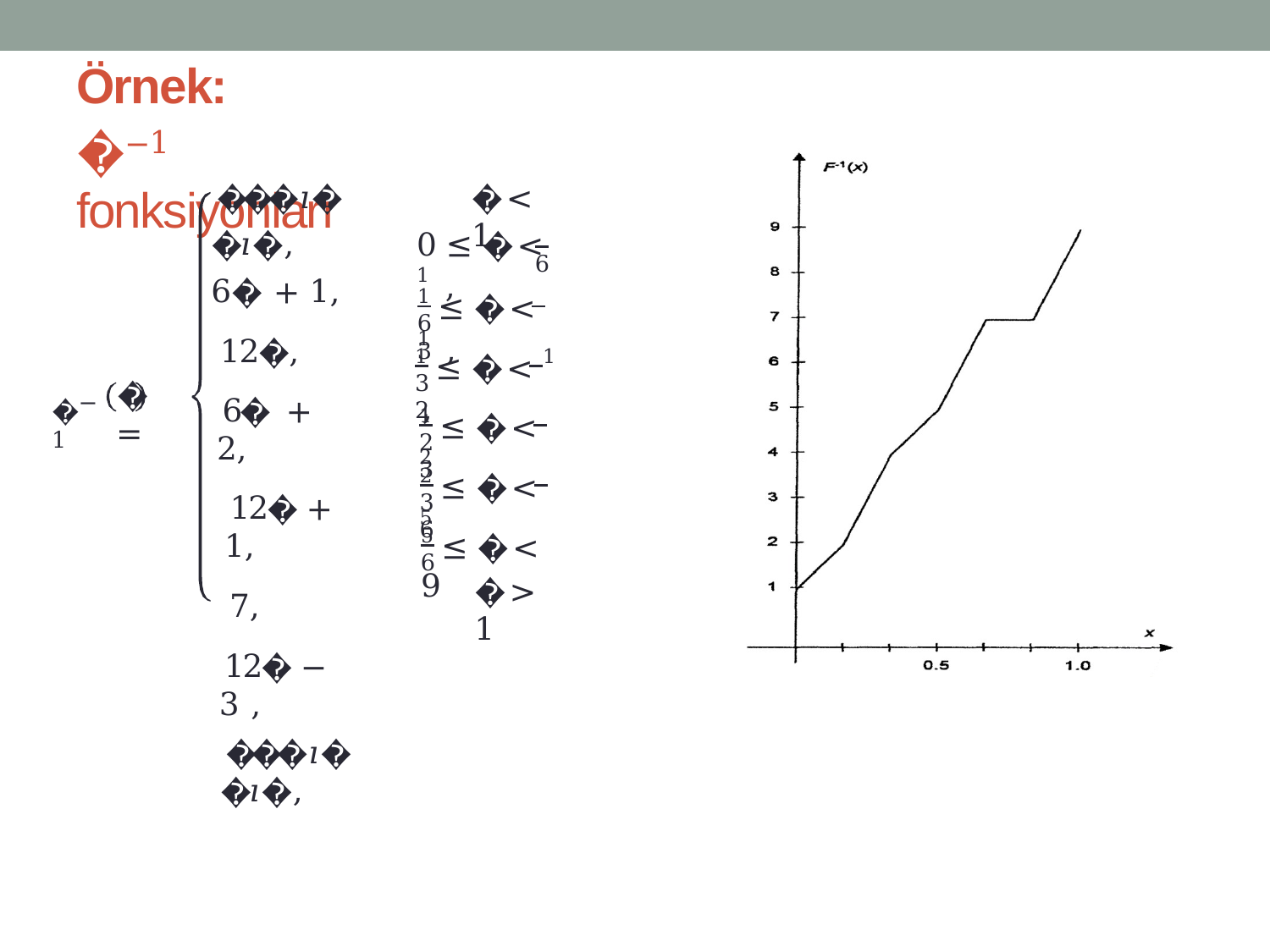

# Örnek:
�−1  fonksiyonları

���𝚤��𝚤�, 6� + 1,
12�,
6�  + 2,
12� + 1,
7,
12� − 3 ,
���𝚤��𝚤�,
� <  1,

0 ≤ � < 1  ,

6
1 ≤ � < 1  ,

6	3
1 ≤ � < 1  ,
�−1

3	2
�	=

1 ≤ � <  2

2	3
2 ≤ � <  5

3	6
5 ≤ � <  9

6
� >  1